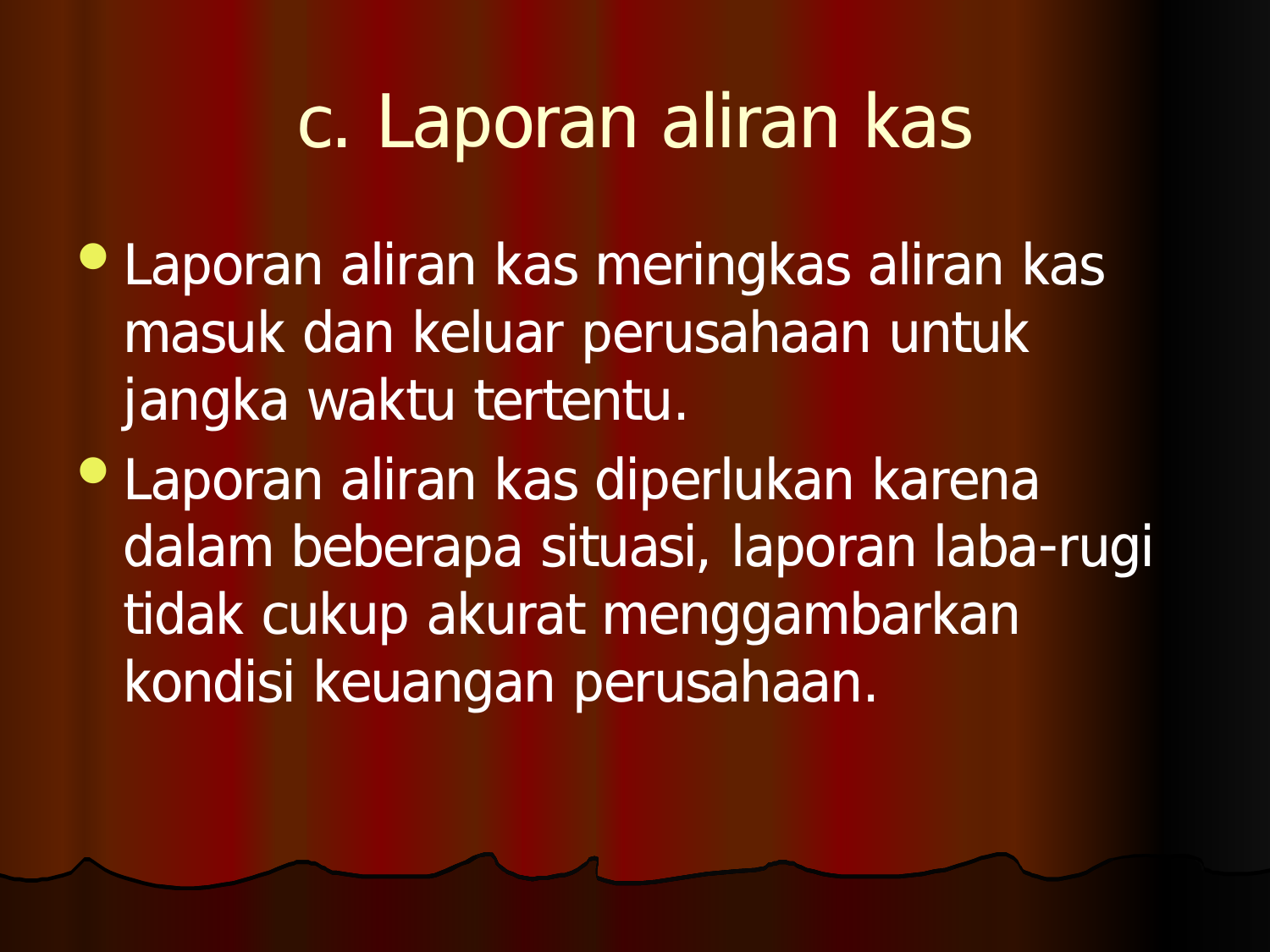

# c. Laporan aliran kas
Laporan aliran kas meringkas aliran kas masuk dan keluar perusahaan untuk jangka waktu tertentu.
Laporan aliran kas diperlukan karena dalam beberapa situasi, laporan laba-rugi tidak cukup akurat menggambarkan kondisi keuangan perusahaan.